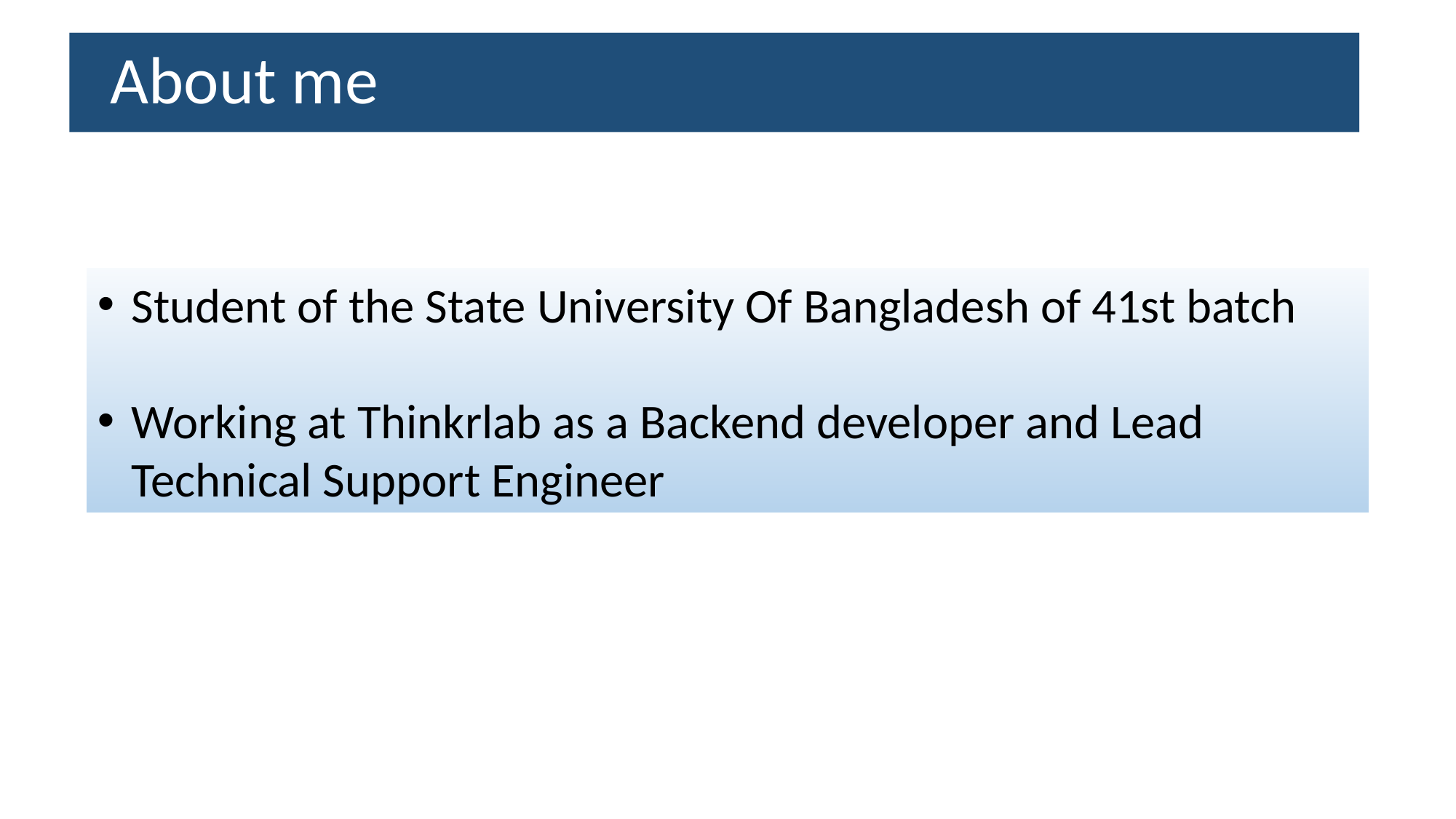

# About me
Student of the State University Of Bangladesh of 41st batch

Working at Thinkrlab as a Backend developer and Lead Technical Support Engineer